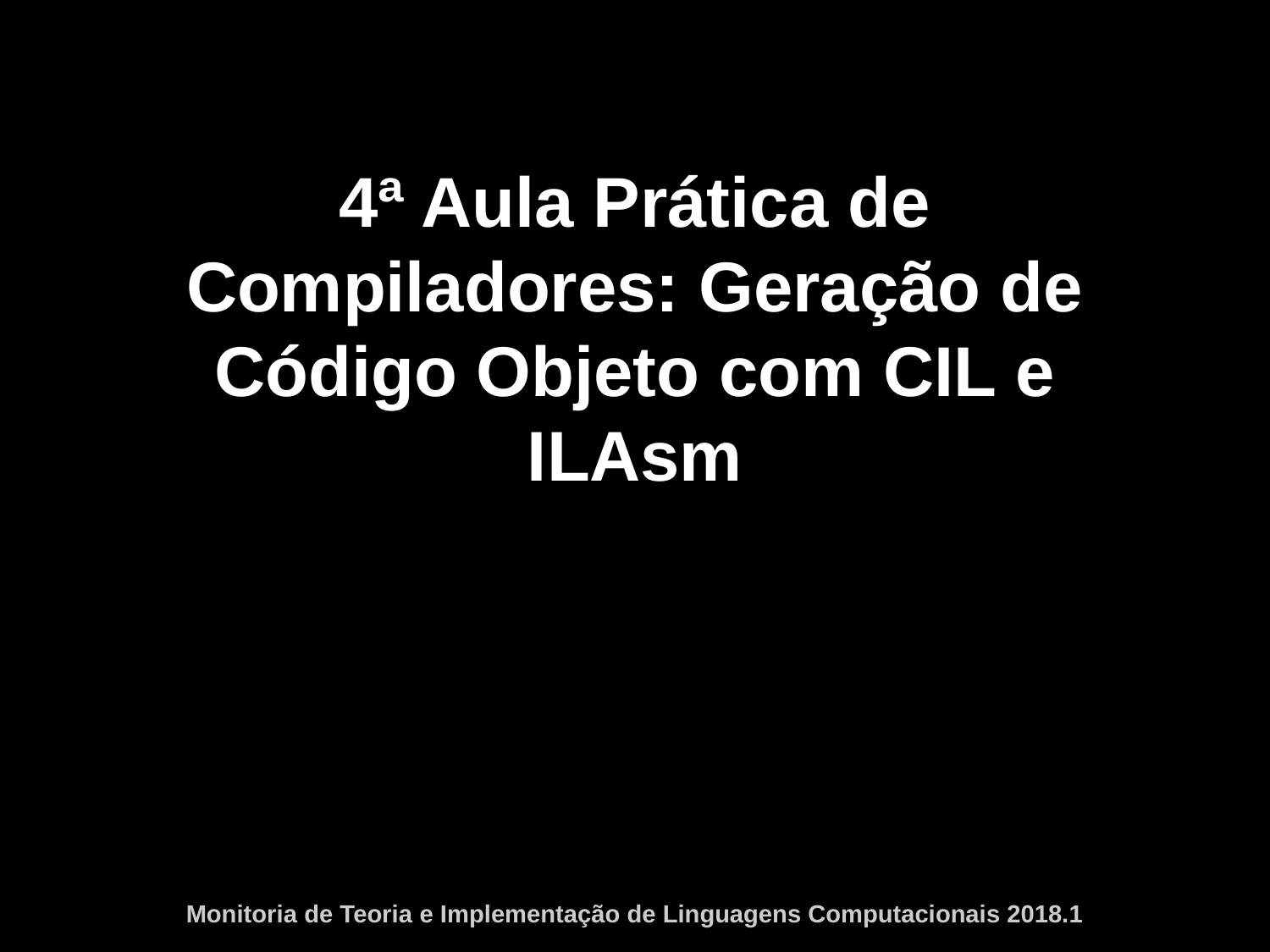

4ª Aula Prática de Compiladores: Geração de Código Objeto com CIL e ILAsm
Monitoria de Teoria e Implementação de Linguagens Computacionais 2018.1